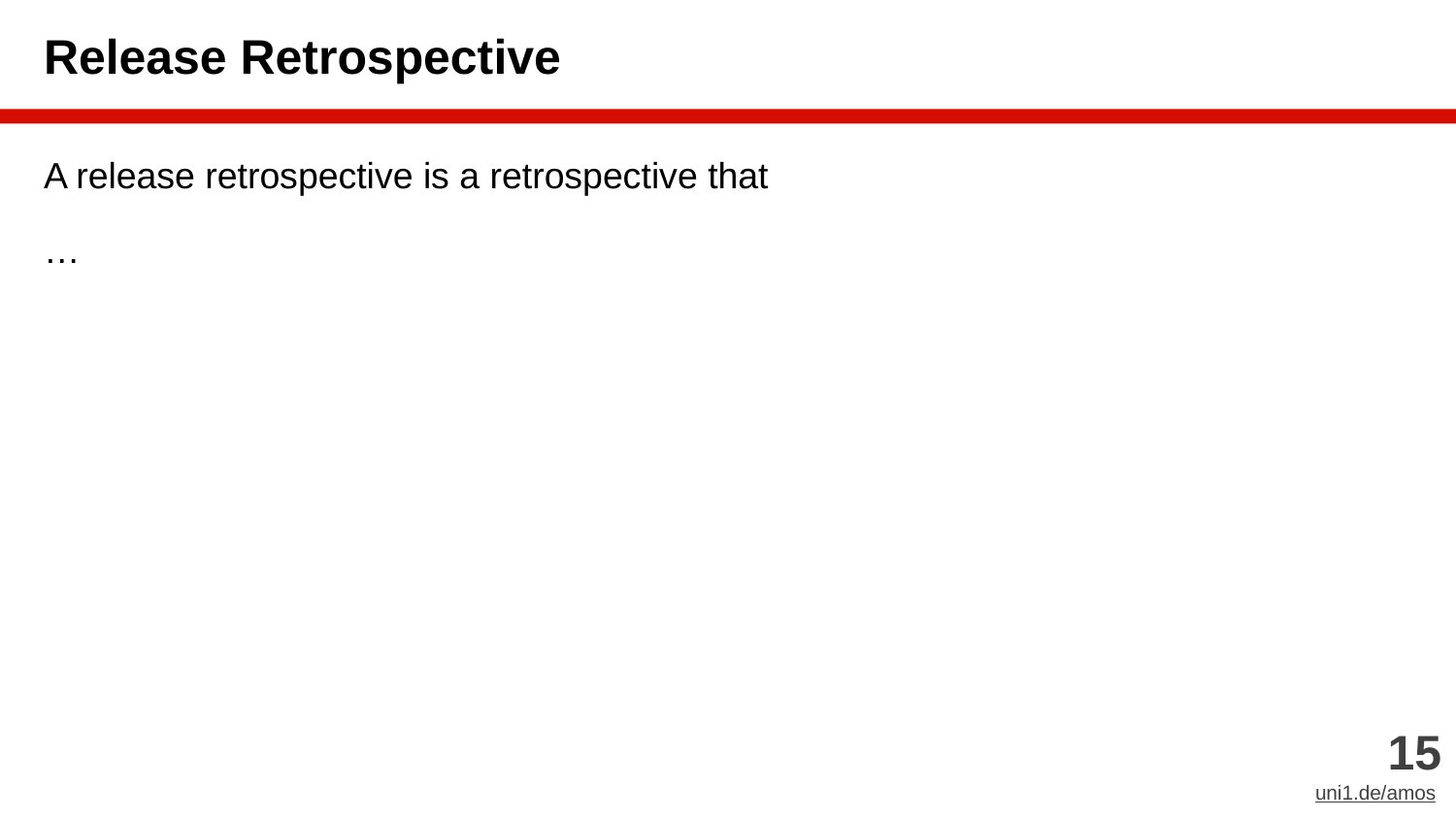

# Release Retrospective
A release retrospective is a retrospective that
…
15
uni1.de/amos